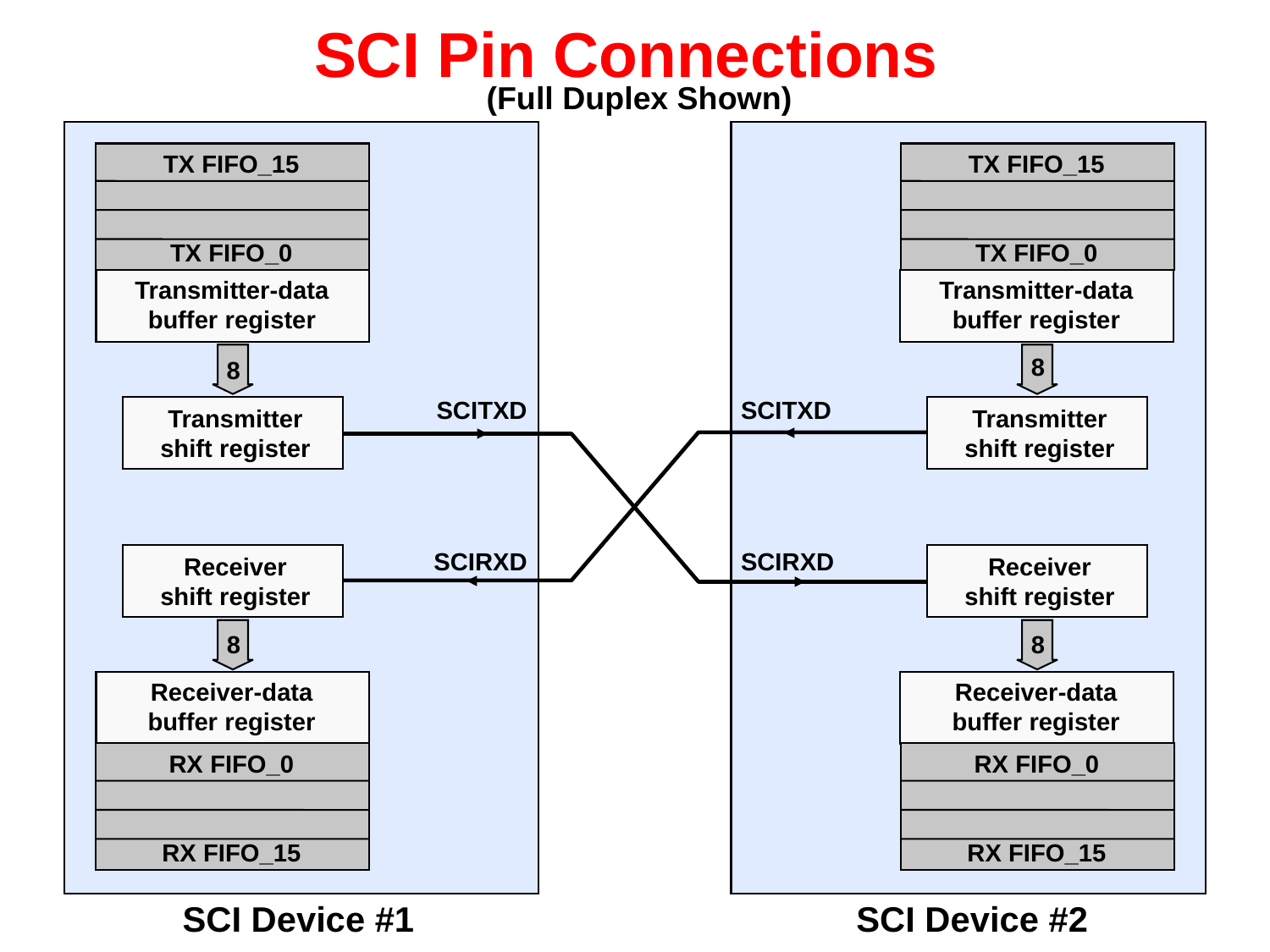

# SCI Pin Connections
(Full Duplex Shown)

TX FIFO_15

TX FIFO_0

TX FIFO_15

TX FIFO_0

Transmitter-data
buffer register
Transmitter-data
buffer register

8
8

SCITXD
SCITXD

Transmitter
shift register
Transmitter
shift register

SCIRXD
SCIRXD

Receiver
shift register
Receiver
shift register

8
8

Receiver-data
buffer register
Receiver-data
buffer register

RX FIFO_0

RX FIFO_15

RX FIFO_0

RX FIFO_15

SCI Device #1
SCI Device #2